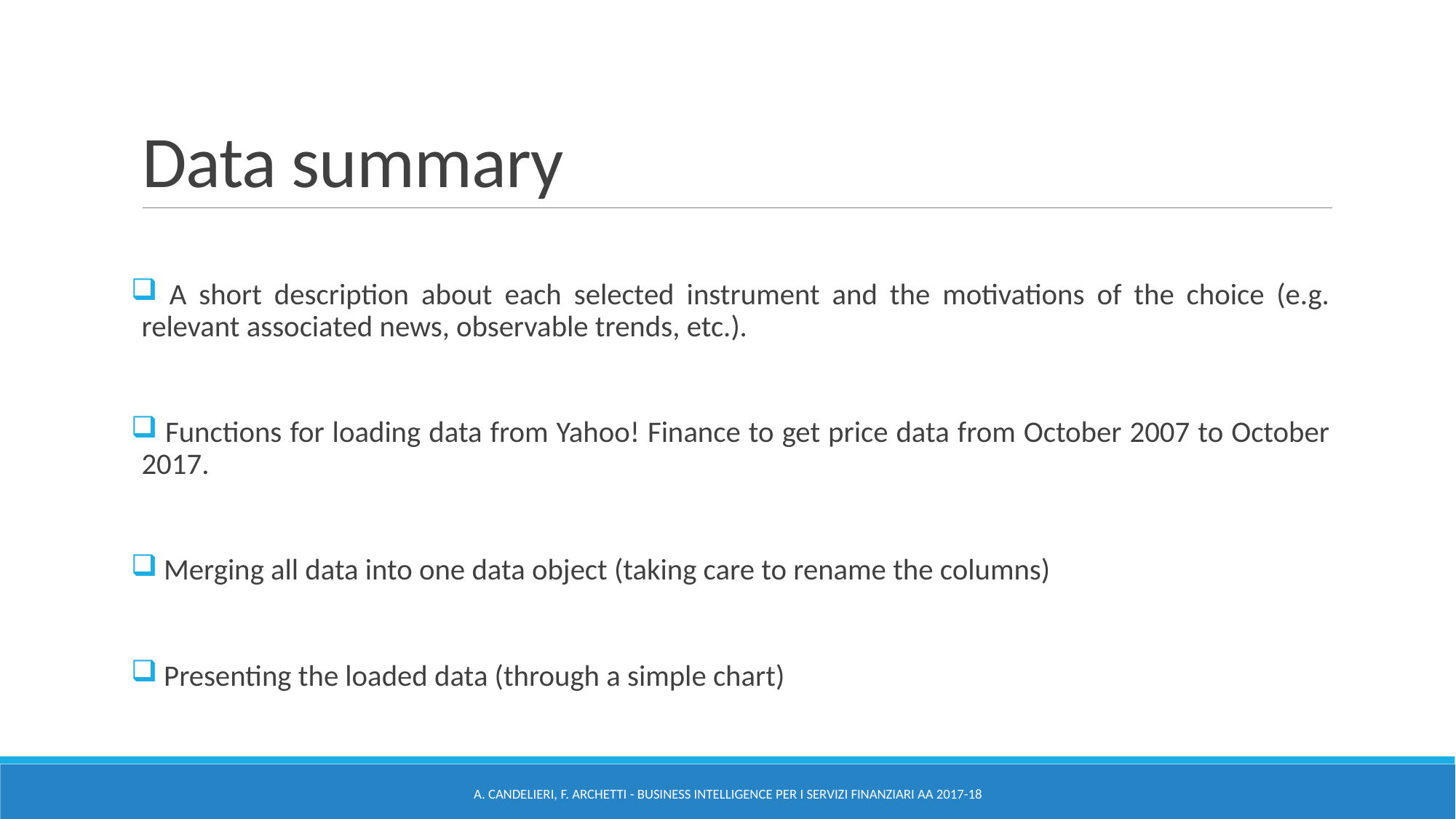

# Data summary

 A short description about each selected instrument and the motivations of the choice (e.g. relevant associated news, observable trends, etc.).

 Functions for loading data from Yahoo! Finance to get price data from October 2007 to October 2017.

 Merging all data into one data object (taking care to rename the columns)

 Presenting the loaded data (through a simple chart)

A. Candelieri, F. Archetti - Business Intelligence per i servizi finanziari AA 2017-18